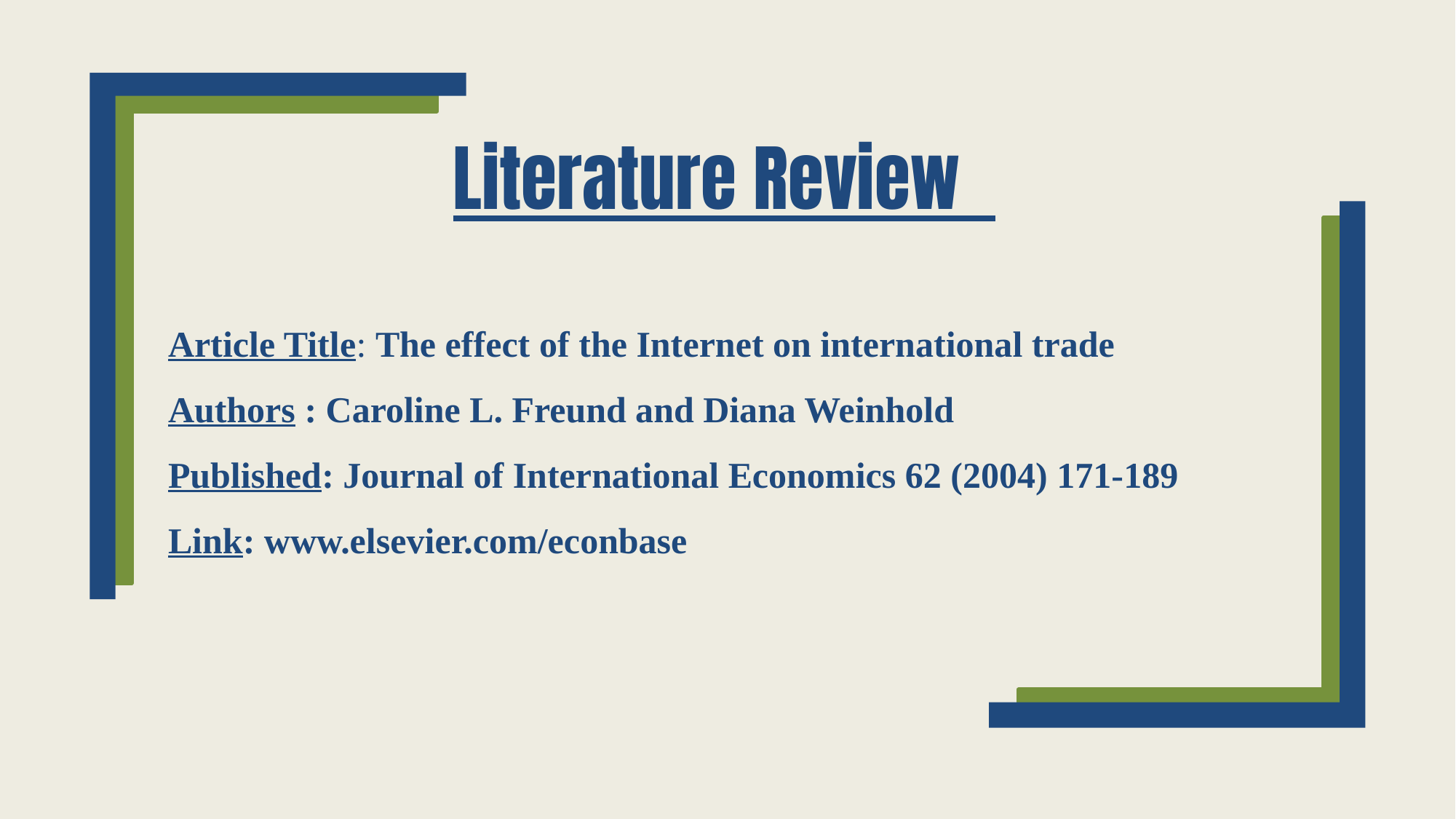

# Literature Review
Article Title: The effect of the Internet on international trade
Authors : Caroline L. Freund and Diana Weinhold
Published: Journal of International Economics 62 (2004) 171-189
Link: www.elsevier.com/econbase